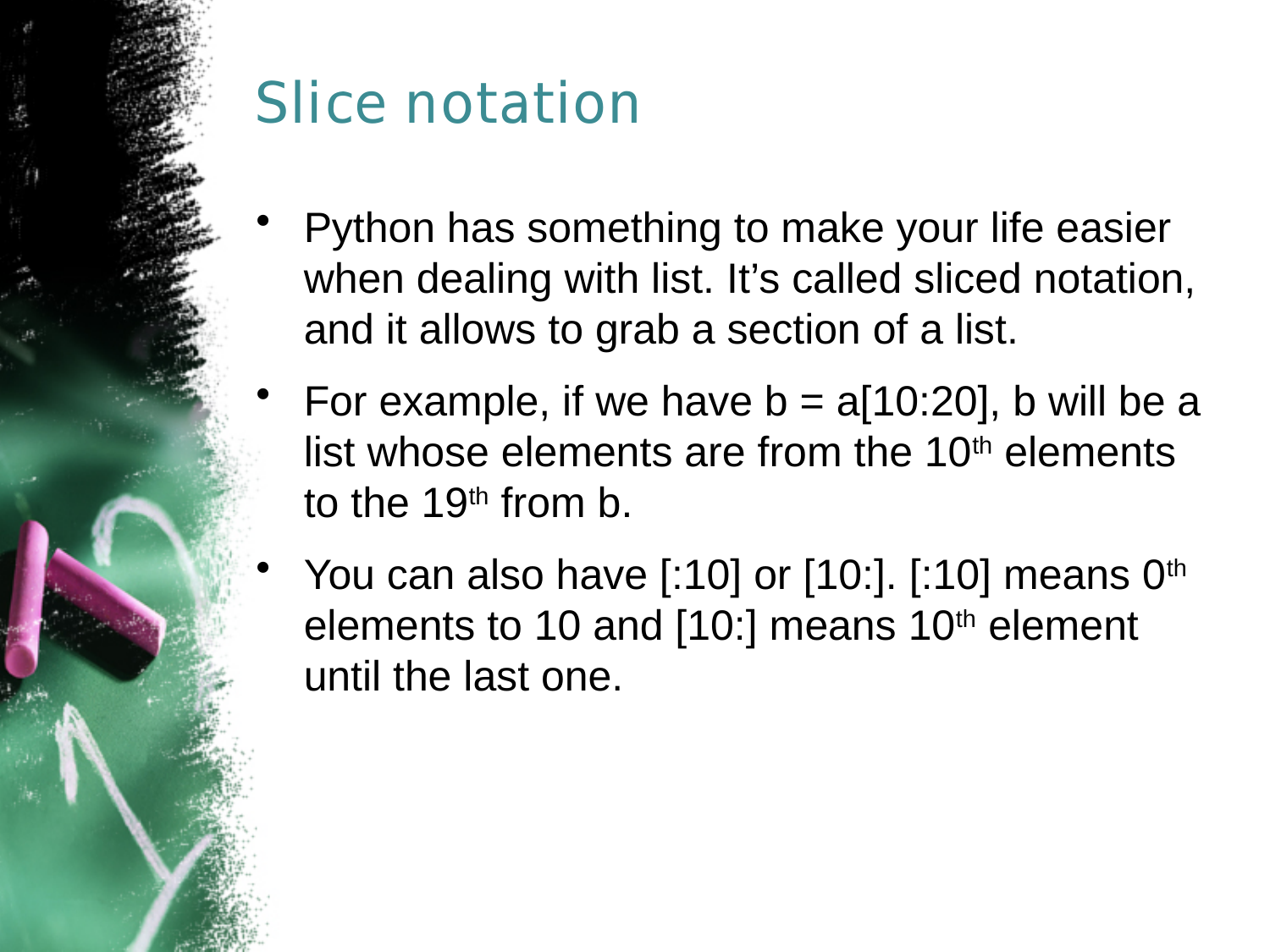

# Slice notation
Python has something to make your life easier when dealing with list. It’s called sliced notation, and it allows to grab a section of a list.
For example, if we have b = a[10:20], b will be a list whose elements are from the 10th elements to the 19th from b.
You can also have [:10] or [10:]. [:10] means 0th elements to 10 and [10:] means 10th element until the last one.